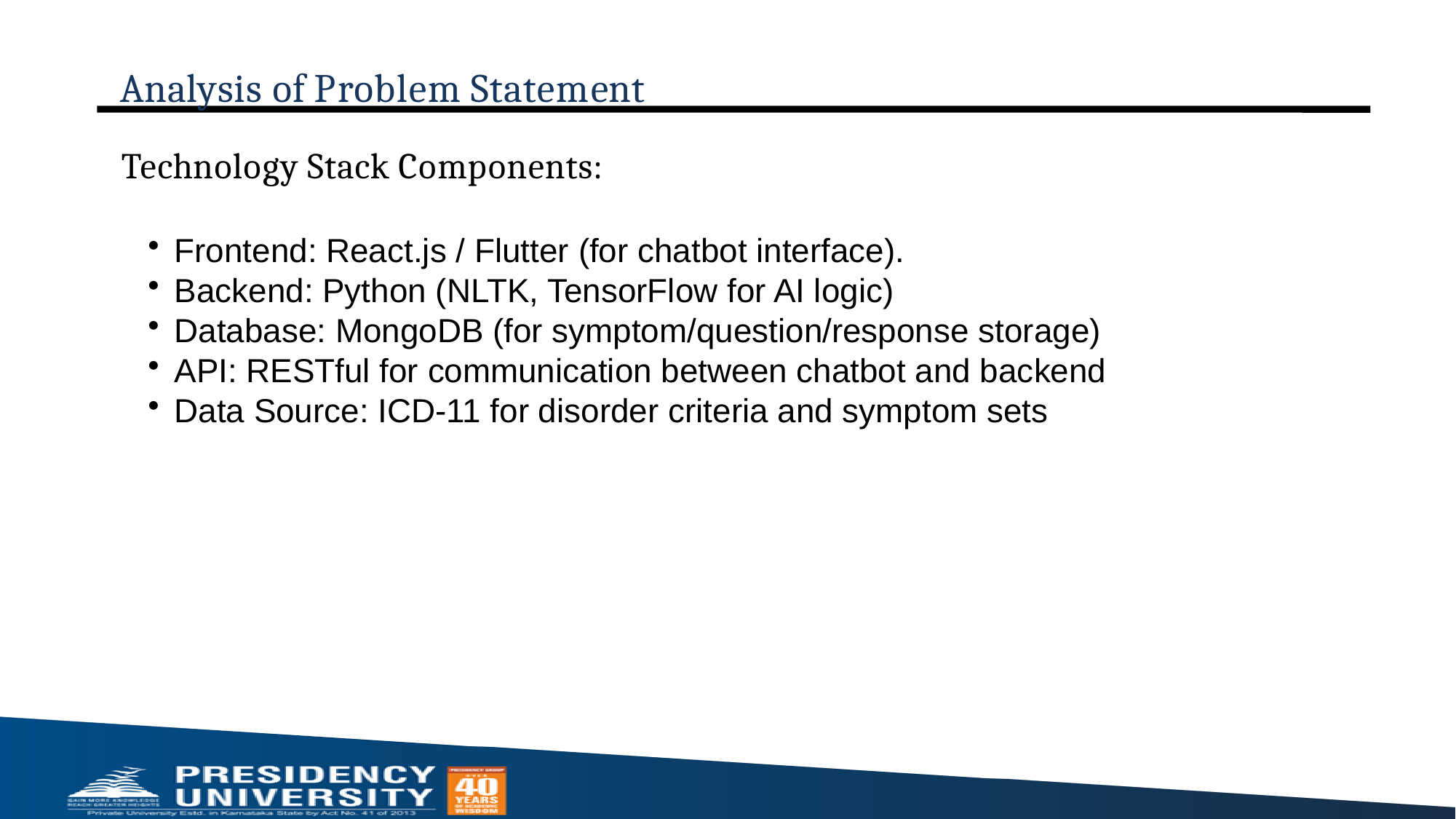

# Analysis of Problem Statement
Technology Stack Components:

Frontend: React.js / Flutter (for chatbot interface).
Backend: Python (NLTK, TensorFlow for AI logic)
Database: MongoDB (for symptom/question/response storage)
API: RESTful for communication between chatbot and backend
Data Source: ICD-11 for disorder criteria and symptom sets